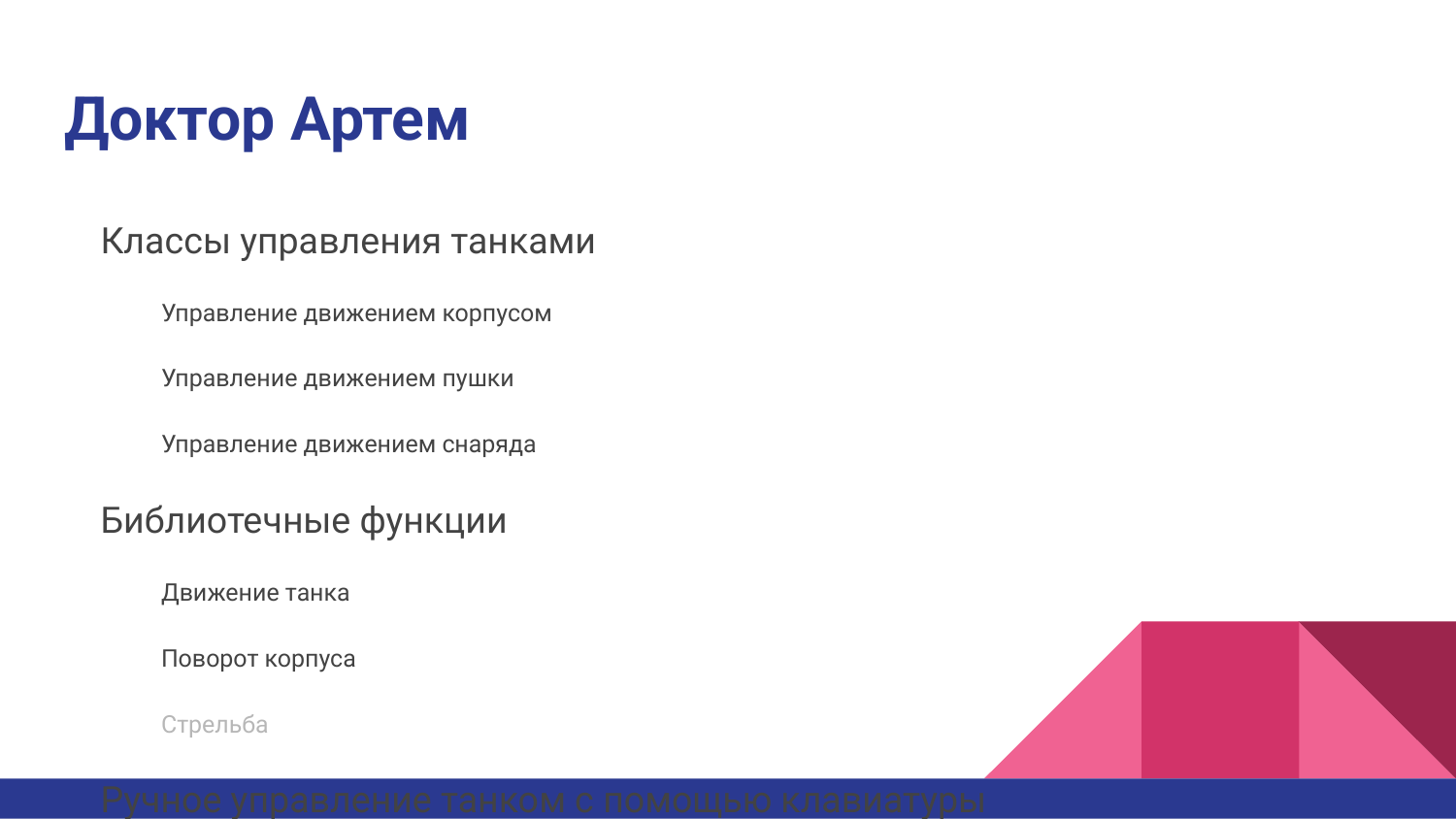

# Доктор Артем
Классы управления танками
Управление движением корпусом
Управление движением пушки
Управление движением снаряда
Библиотечные функции
Движение танка
Поворот корпуса
Стрельба
Ручное управление танком с помощью клавиатуры
Поворот корпуса
Поворот башни
Движение танка
Стрельба